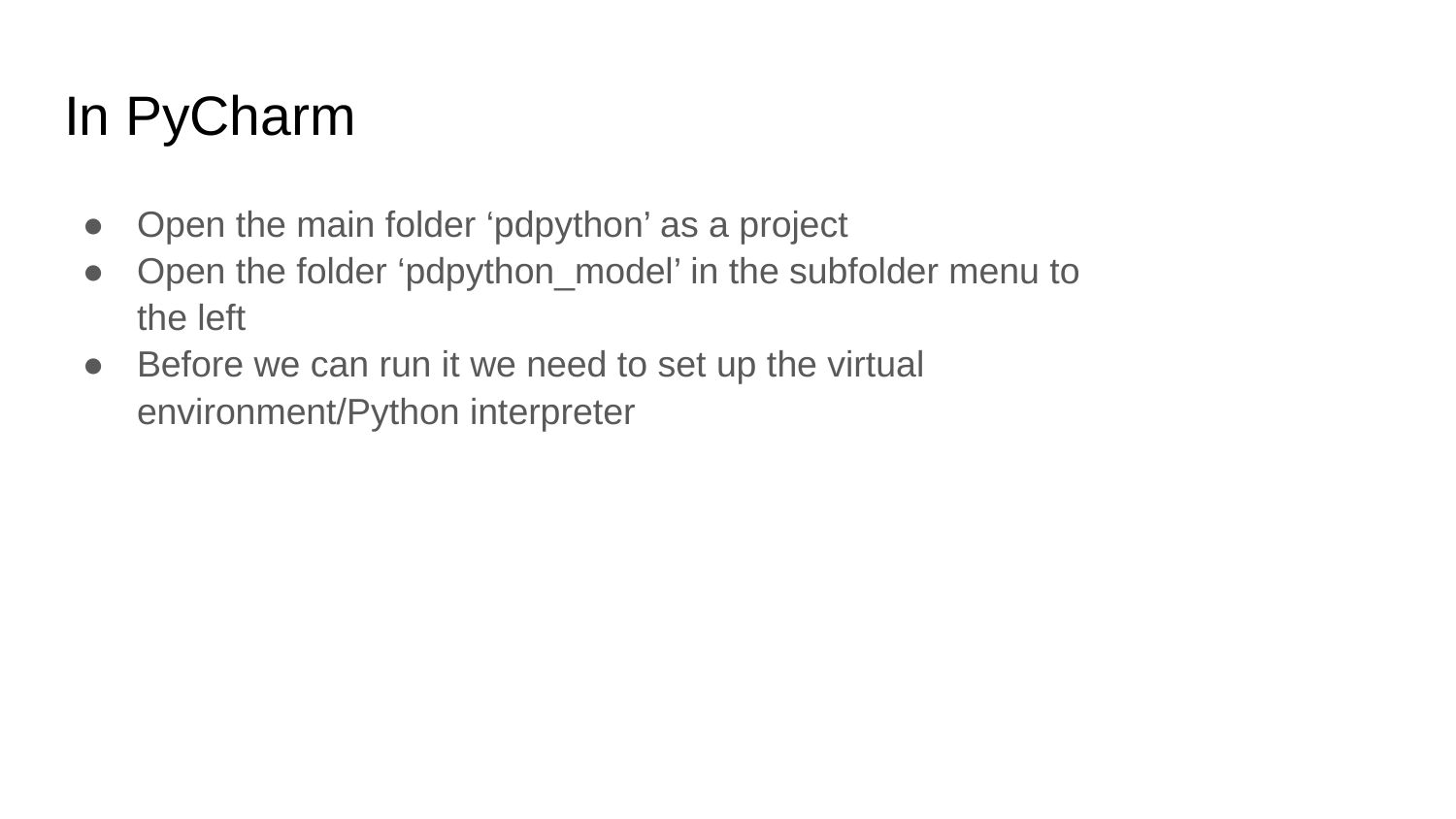

# In PyCharm
Open the main folder ‘pdpython’ as a project
Open the folder ‘pdpython_model’ in the subfolder menu to
the left
Before we can run it we need to set up the virtual
environment/Python interpreter